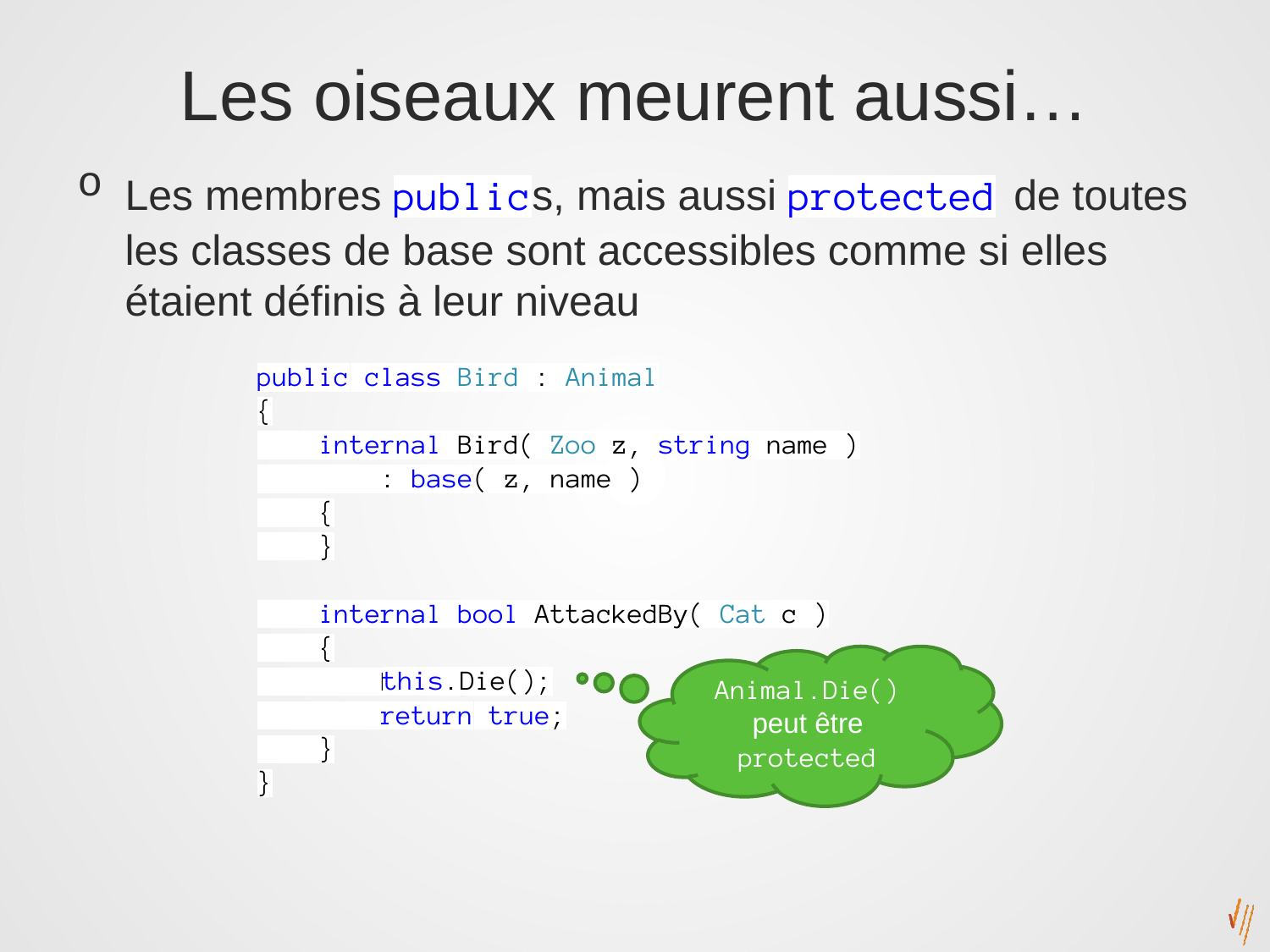

# Les oiseaux meurent aussi…
Les membres publics, mais aussi protected de toutes les classes de base sont accessibles comme si elles étaient définis à leur niveau
public class Bird : Animal
{
    internal Bird( Zoo z, string name )
        : base( z, name )
    {
    }

    internal bool AttackedBy( Cat c )
    {
        Die();
        return true;
    }
}
Animal.Die() peut être protected
this.Die();